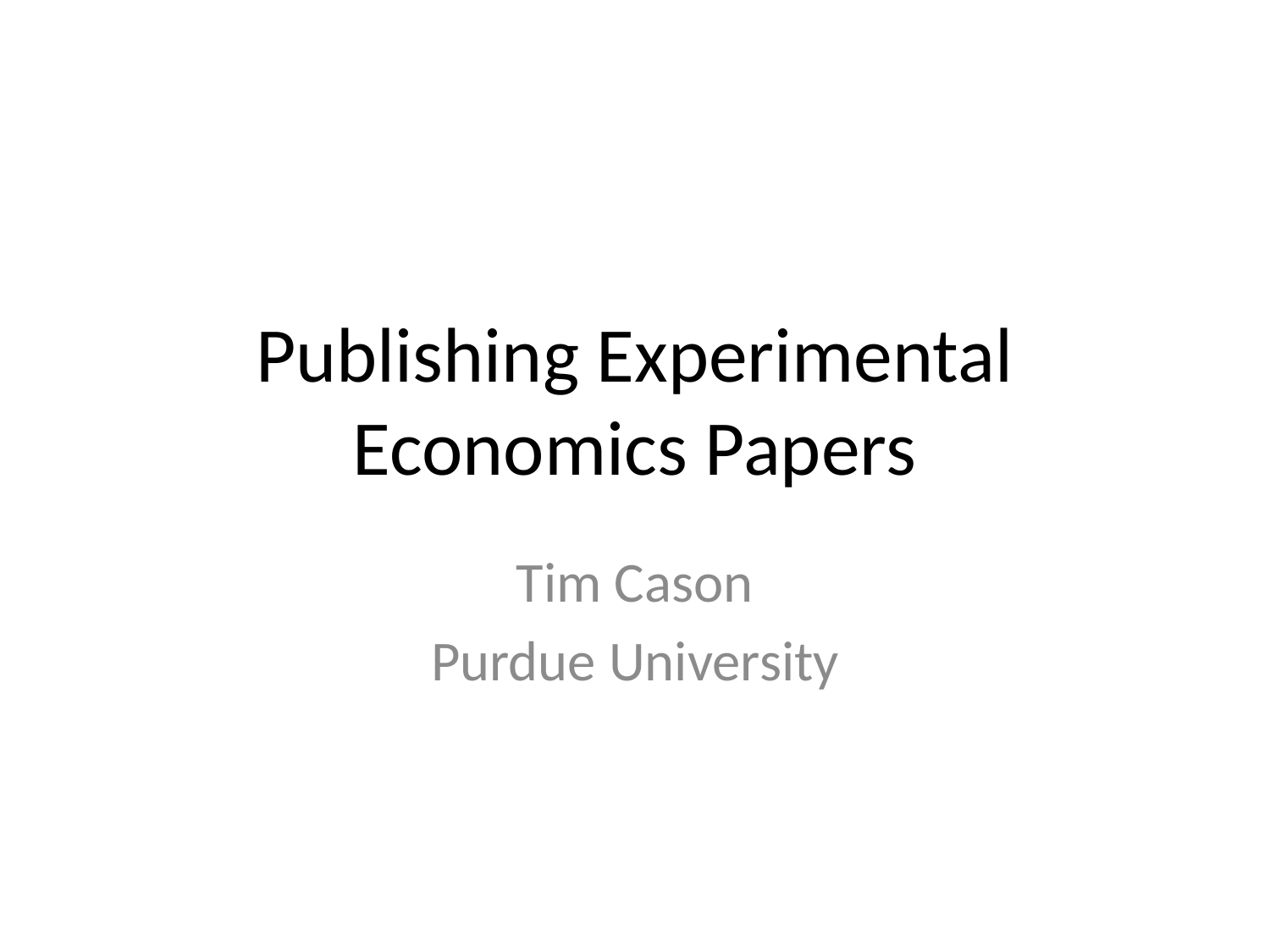

# Publishing Experimental Economics Papers
Tim Cason
Purdue University